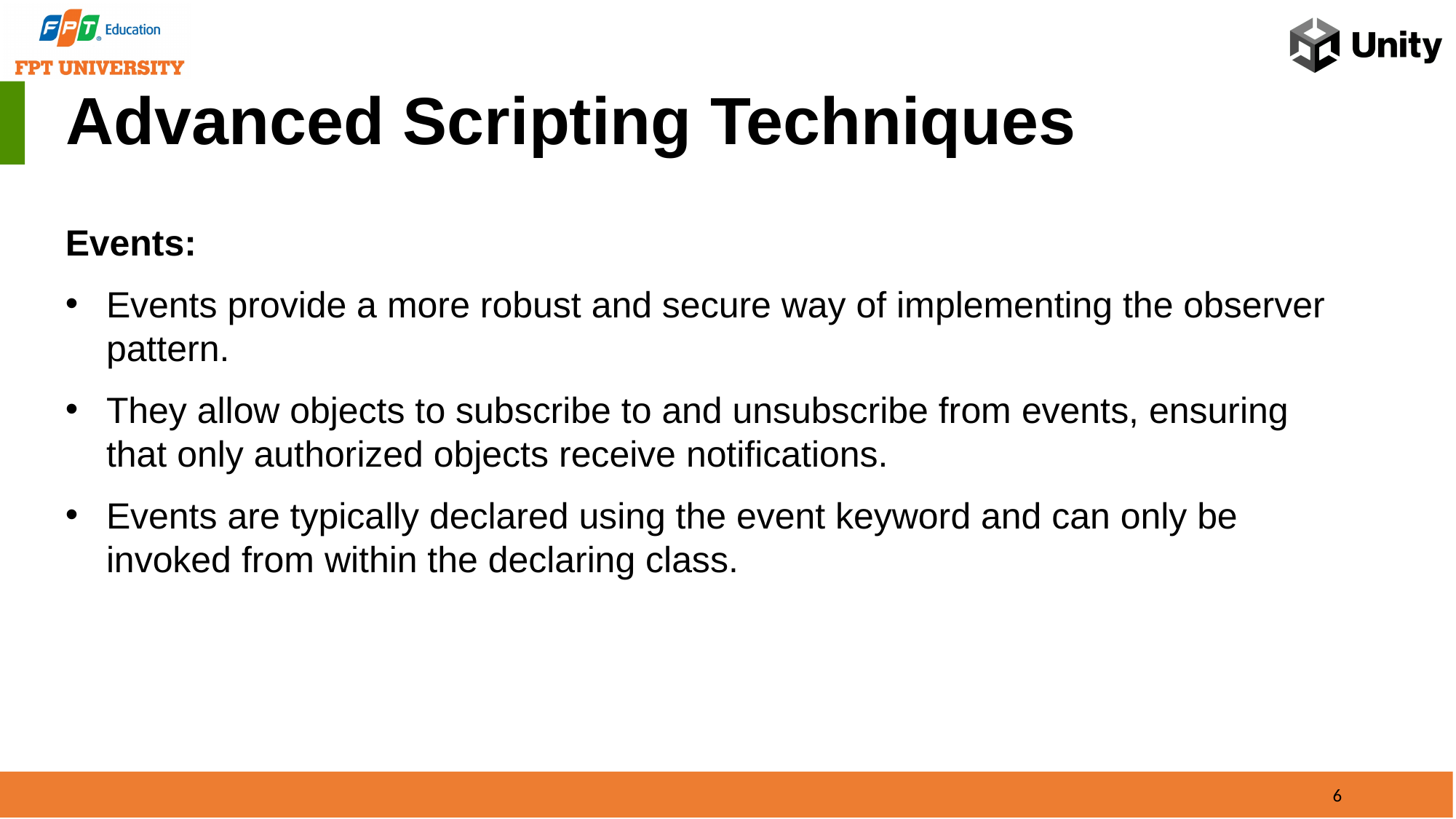

Advanced Scripting Techniques

Events:
Events provide a more robust and secure way of implementing the observer pattern.
They allow objects to subscribe to and unsubscribe from events, ensuring that only authorized objects receive notifications.
Events are typically declared using the event keyword and can only be invoked from within the declaring class.
6